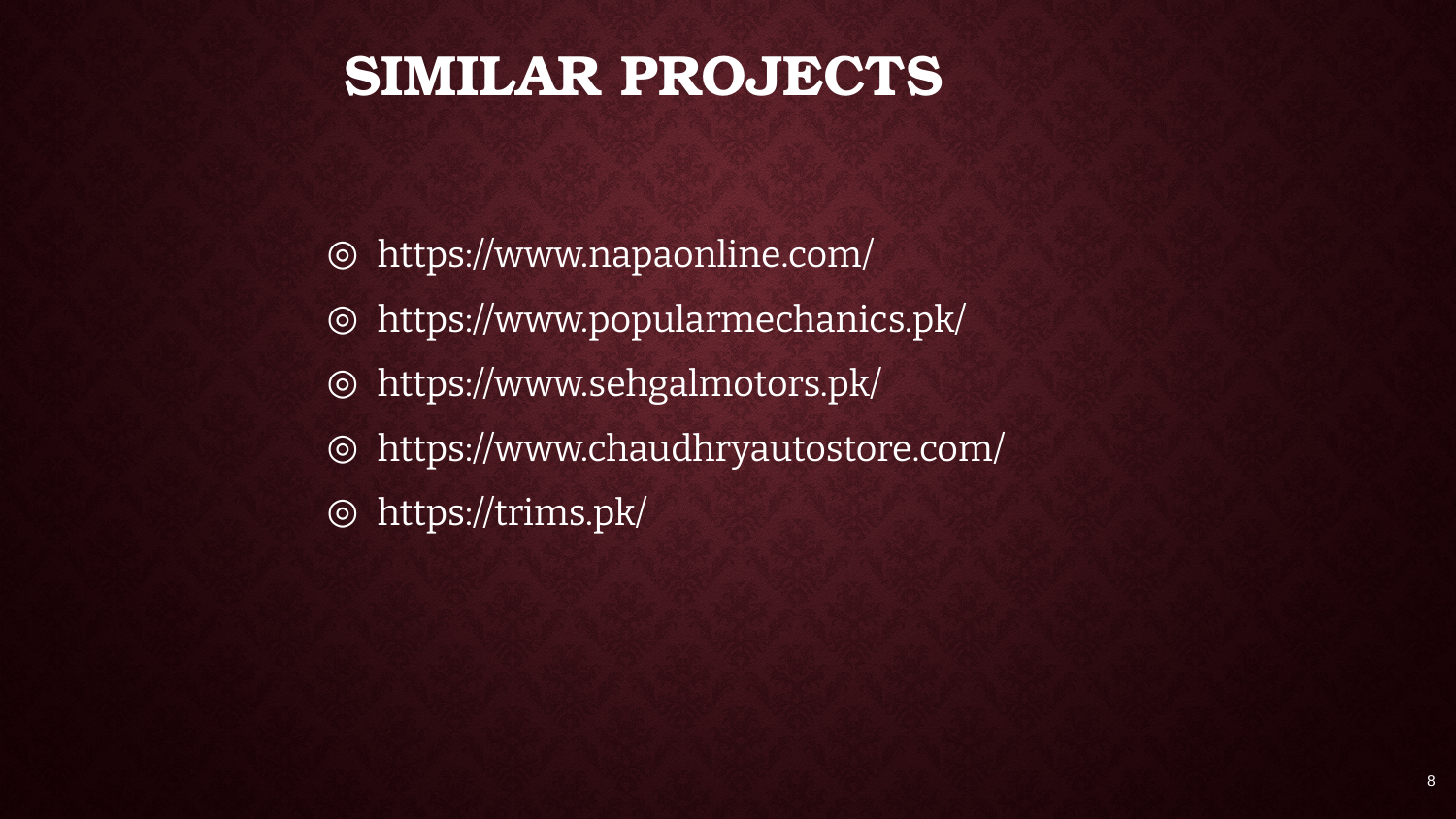

# Similar Projects
https://www.napaonline.com/
https://www.popularmechanics.pk/
https://www.sehgalmotors.pk/
https://www.chaudhryautostore.com/
https://trims.pk/

8